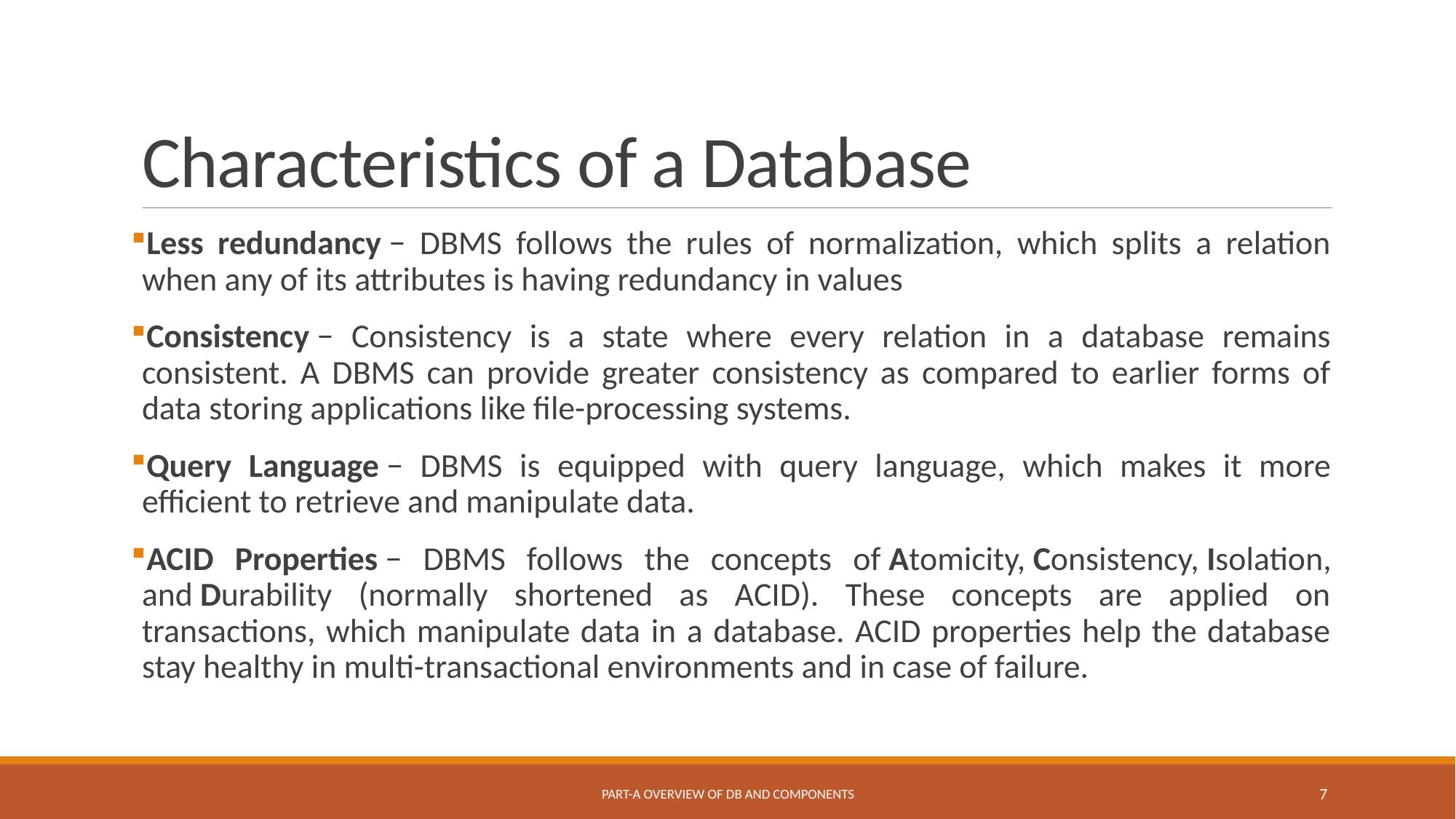

# Characteristics of a Database
Less redundancy − DBMS follows the rules of normalization, which splits a relation when any of its attributes is having redundancy in values
Consistency − Consistency is a state where every relation in a database remains consistent. A DBMS can provide greater consistency as compared to earlier forms of data storing applications like file-processing systems.
Query Language − DBMS is equipped with query language, which makes it more efficient to retrieve and manipulate data.
ACID Properties − DBMS follows the concepts of Atomicity, Consistency, Isolation, and Durability (normally shortened as ACID). These concepts are applied on transactions, which manipulate data in a database. ACID properties help the database stay healthy in multi-transactional environments and in case of failure.

Part-A Overview of DB and Components
7